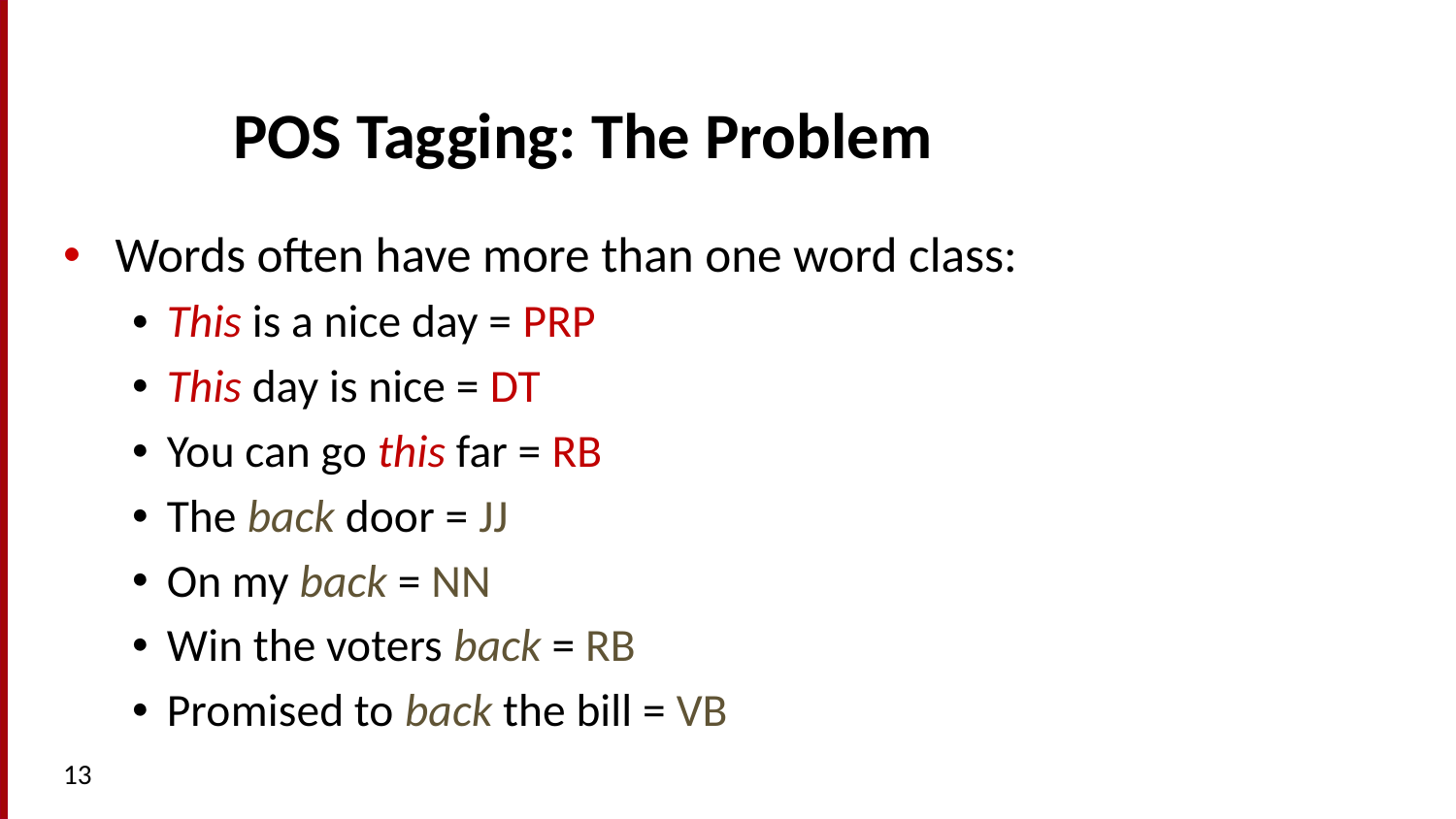

# POS Tagging: The Problem
Words often have more than one word class:
This is a nice day = PRP
This day is nice = DT
You can go this far = RB
The back door = JJ
On my back = NN
Win the voters back = RB
Promised to back the bill = VB

13